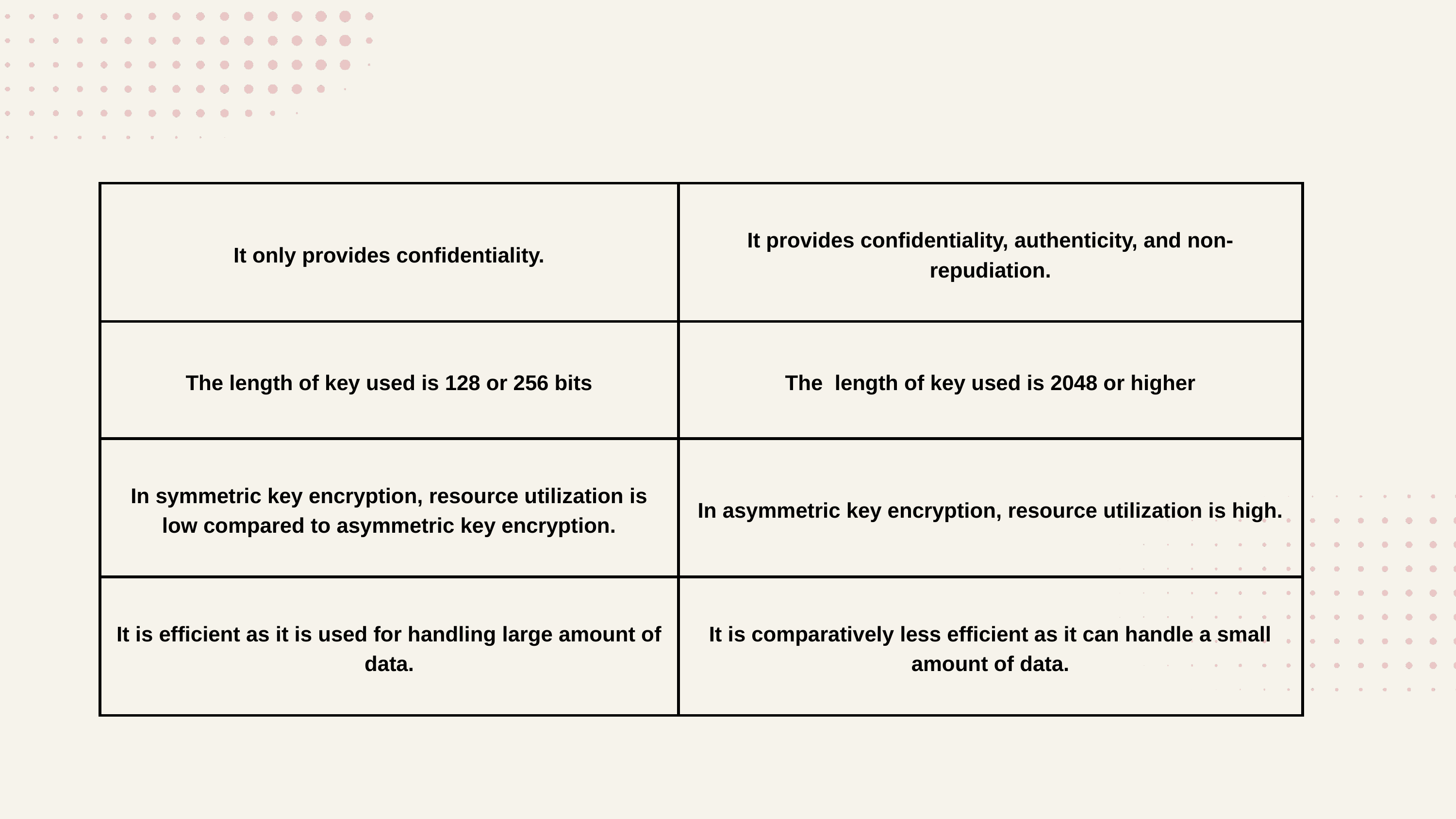

| It only provides confidentiality. | It provides confidentiality, authenticity, and non-repudiation. |
| --- | --- |
| The length of key used is 128 or 256 bits | The  length of key used is 2048 or higher |
| In symmetric key encryption, resource utilization is low compared to asymmetric key encryption. | In asymmetric key encryption, resource utilization is high. |
| It is efficient as it is used for handling large amount of data. | It is comparatively less efficient as it can handle a small amount of data. |